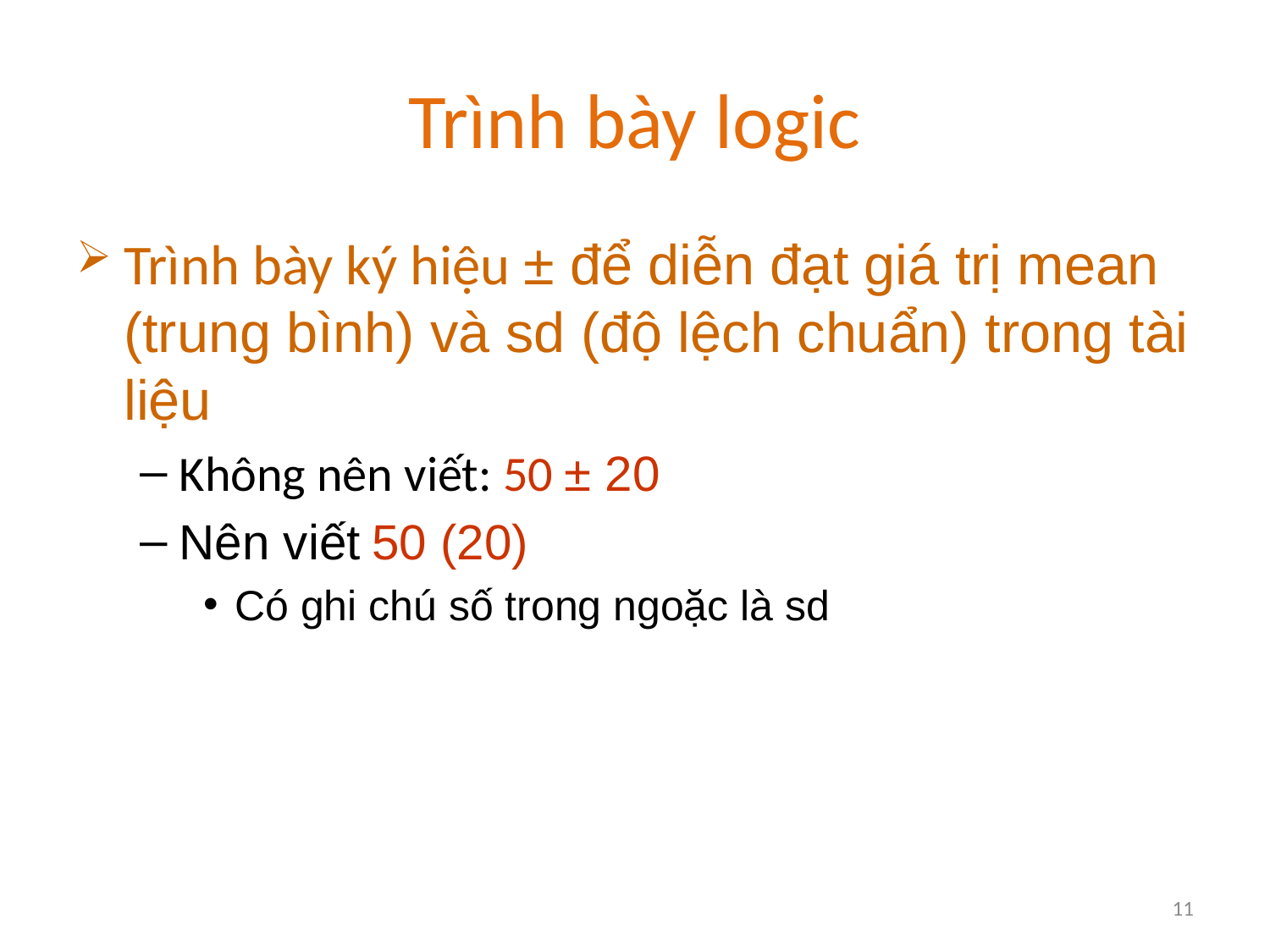

# Trình bày logic
Trình bày ký hiệu ± để diễn đạt giá trị mean (trung bình) và sd (độ lệch chuẩn) trong tài liệu
Không nên viết: 50 ± 20
Nên viết 50 (20)
Có ghi chú số trong ngoặc là sd
11